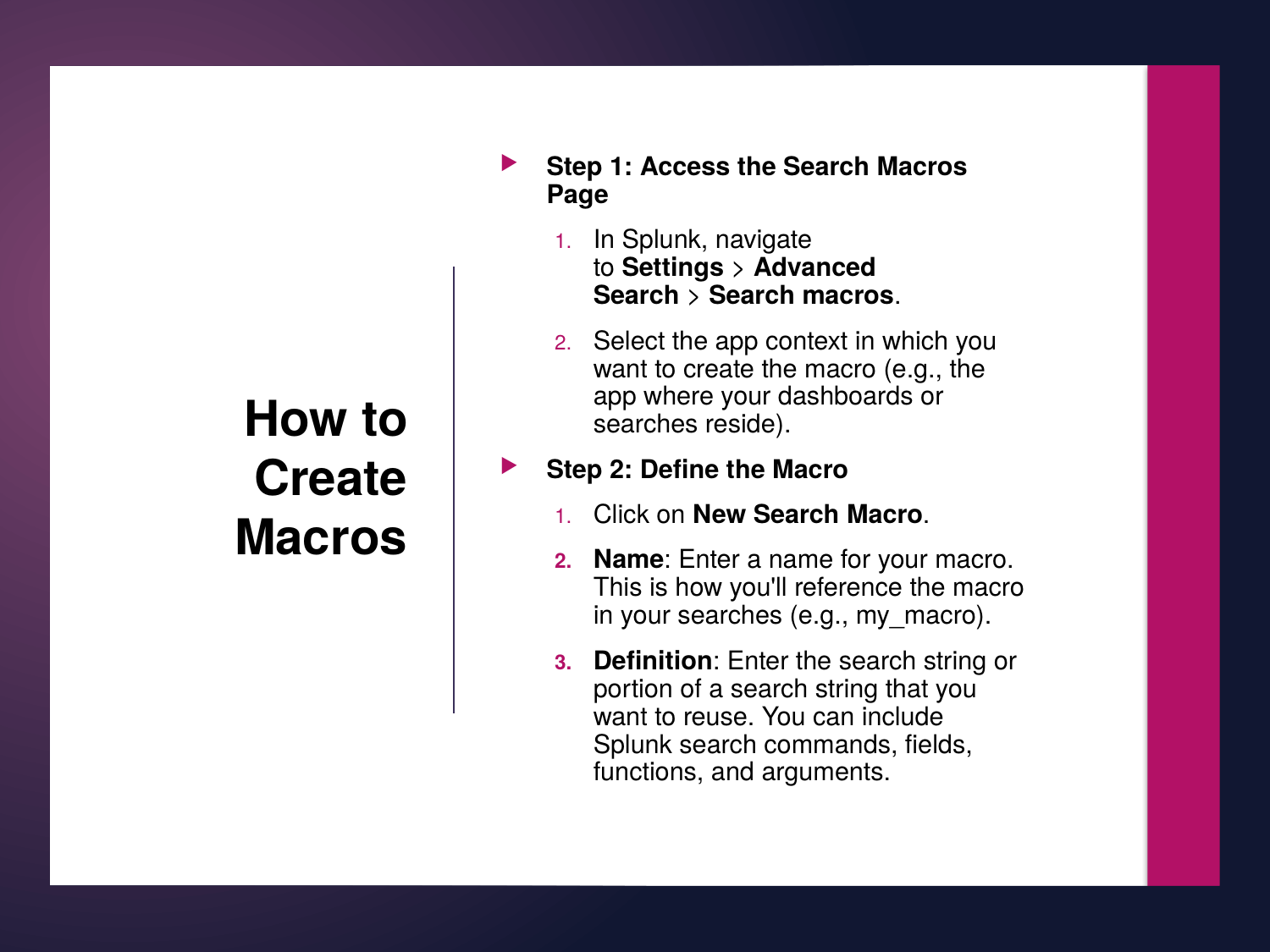

Step 1: Access the Search Macros Page
In Splunk, navigate to Settings > Advanced Search > Search macros.
Select the app context in which you want to create the macro (e.g., the app where your dashboards or searches reside).
Step 2: Define the Macro
Click on New Search Macro.
Name: Enter a name for your macro. This is how you'll reference the macro in your searches (e.g., my_macro).
Definition: Enter the search string or portion of a search string that you want to reuse. You can include Splunk search commands, fields, functions, and arguments.

# How to Create Macros